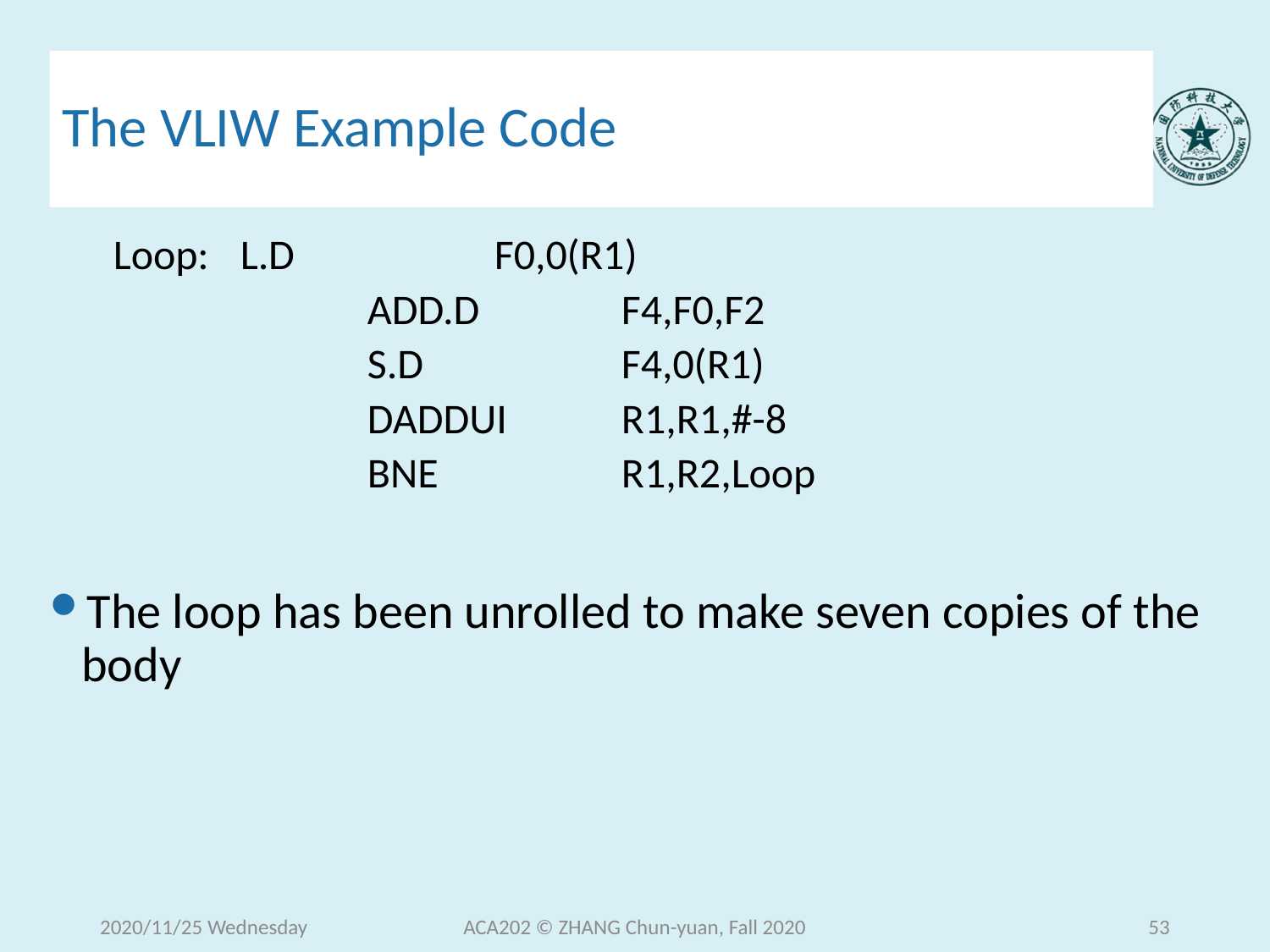

# The VLIW Example Code
Loop:	L.D		F0,0(R1)
		ADD.D		F4,F0,F2
		S.D		F4,0(R1)
		DADDUI	R1,R1,#-8
		BNE		R1,R2,Loop

The loop has been unrolled to make seven copies of the body
2020/11/25 Wednesday
ACA202 © ZHANG Chun-yuan, Fall 2020
53